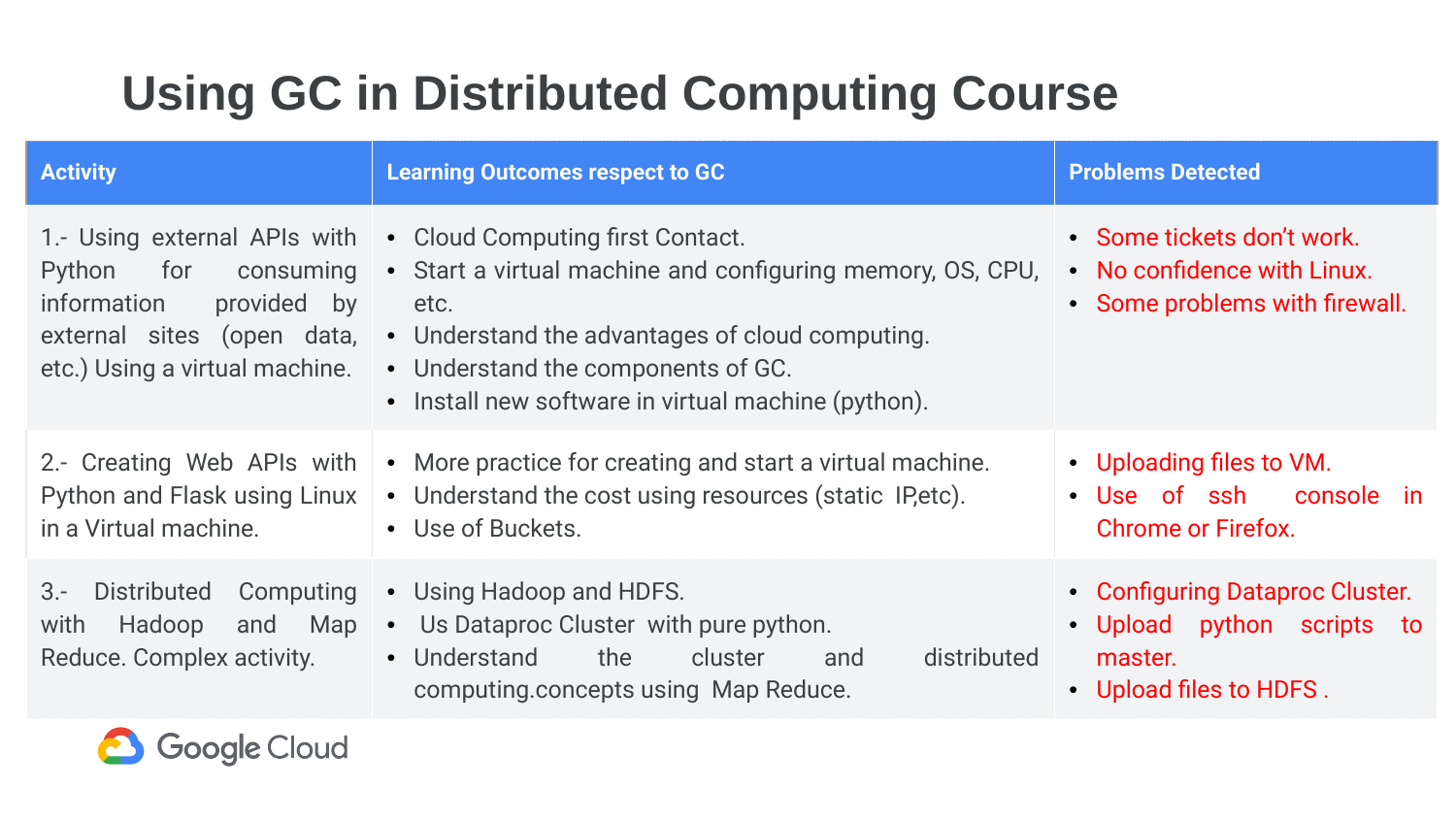

# Using GC in Distributed Computing Course
| Activity | Learning Outcomes respect to GC | Problems Detected |
| --- | --- | --- |
| 1.- Using external APIs with Python for consuming information provided by external sites (open data, etc.) Using a virtual machine. | Cloud Computing first Contact. Start a virtual machine and configuring memory, OS, CPU, etc. Understand the advantages of cloud computing. Understand the components of GC. Install new software in virtual machine (python). | Some tickets don’t work. No confidence with Linux. Some problems with firewall. |
| 2.- Creating Web APIs with Python and Flask using Linux in a Virtual machine. | More practice for creating and start a virtual machine. Understand the cost using resources (static IP,etc). Use of Buckets. | Uploading files to VM. Use of ssh console in Chrome or Firefox. |
| 3.- Distributed Computing with Hadoop and Map Reduce. Complex activity. | Using Hadoop and HDFS. Us Dataproc Cluster with pure python. Understand the cluster and distributed computing.concepts using Map Reduce. | Configuring Dataproc Cluster. Upload python scripts to master. Upload files to HDFS . |